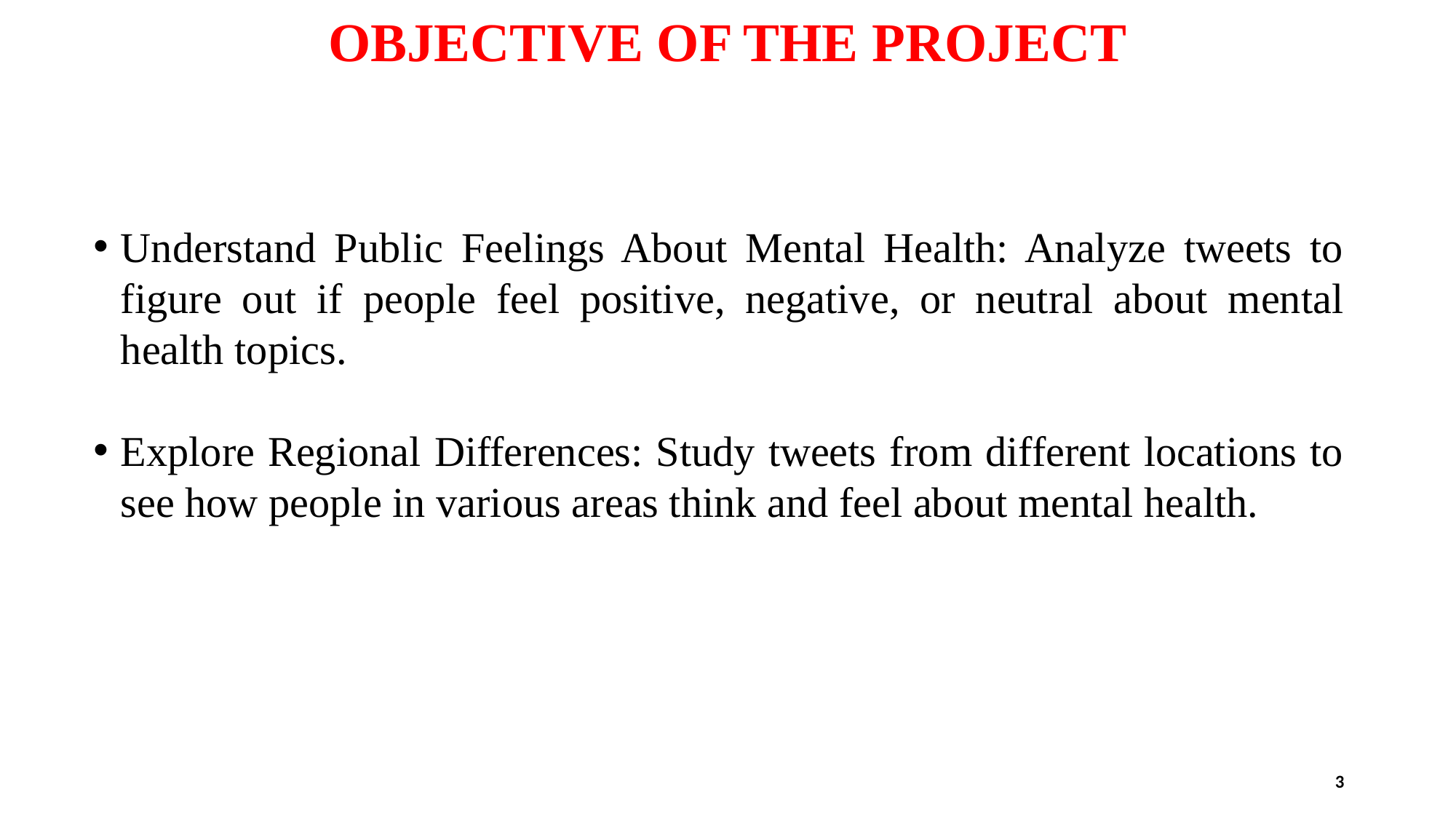

# OBJECTIVE OF THE PROJECT
Understand Public Feelings About Mental Health: Analyze tweets to figure out if people feel positive, negative, or neutral about mental health topics.

Explore Regional Differences: Study tweets from different locations to see how people in various areas think and feel about mental health.
3